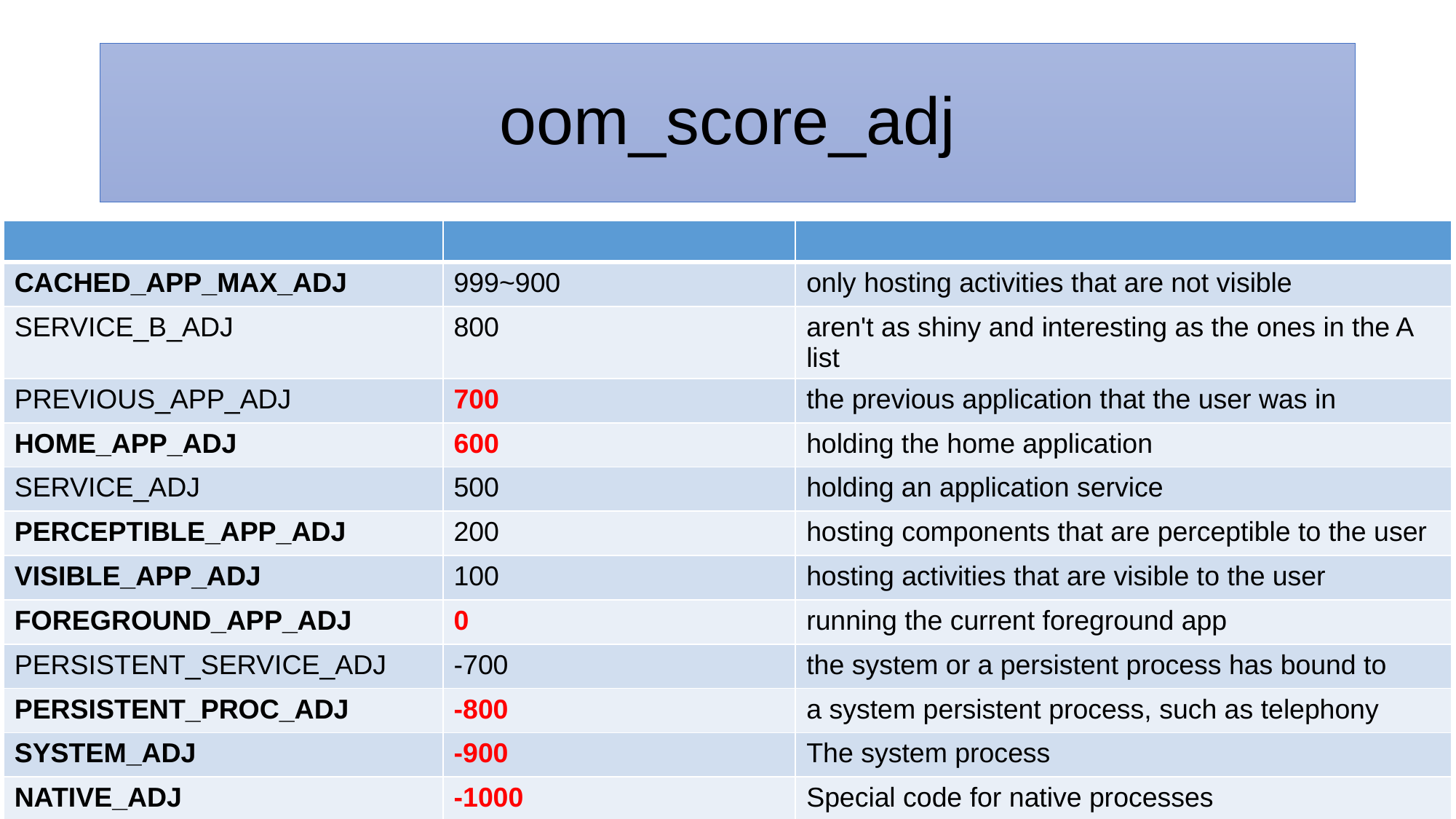

# oom_score_adj
|  |  |  |
| --- | --- | --- |
| CACHED\_APP\_MAX\_ADJ | 999~900 | only hosting activities that are not visible |
| SERVICE\_B\_ADJ | 800 | aren't as shiny and interesting as the ones in the A list |
| PREVIOUS\_APP\_ADJ | 700 | the previous application that the user was in |
| HOME\_APP\_ADJ | 600 | holding the home application |
| SERVICE\_ADJ | 500 | holding an application service |
| PERCEPTIBLE\_APP\_ADJ | 200 | hosting components that are perceptible to the user |
| VISIBLE\_APP\_ADJ | 100 | hosting activities that are visible to the user |
| FOREGROUND\_APP\_ADJ | 0 | running the current foreground app |
| PERSISTENT\_SERVICE\_ADJ | -700 | the system or a persistent process has bound to |
| PERSISTENT\_PROC\_ADJ | -800 | a system persistent process, such as telephony |
| SYSTEM\_ADJ | -900 | The system process |
| NATIVE\_ADJ | -1000 | Special code for native processes |